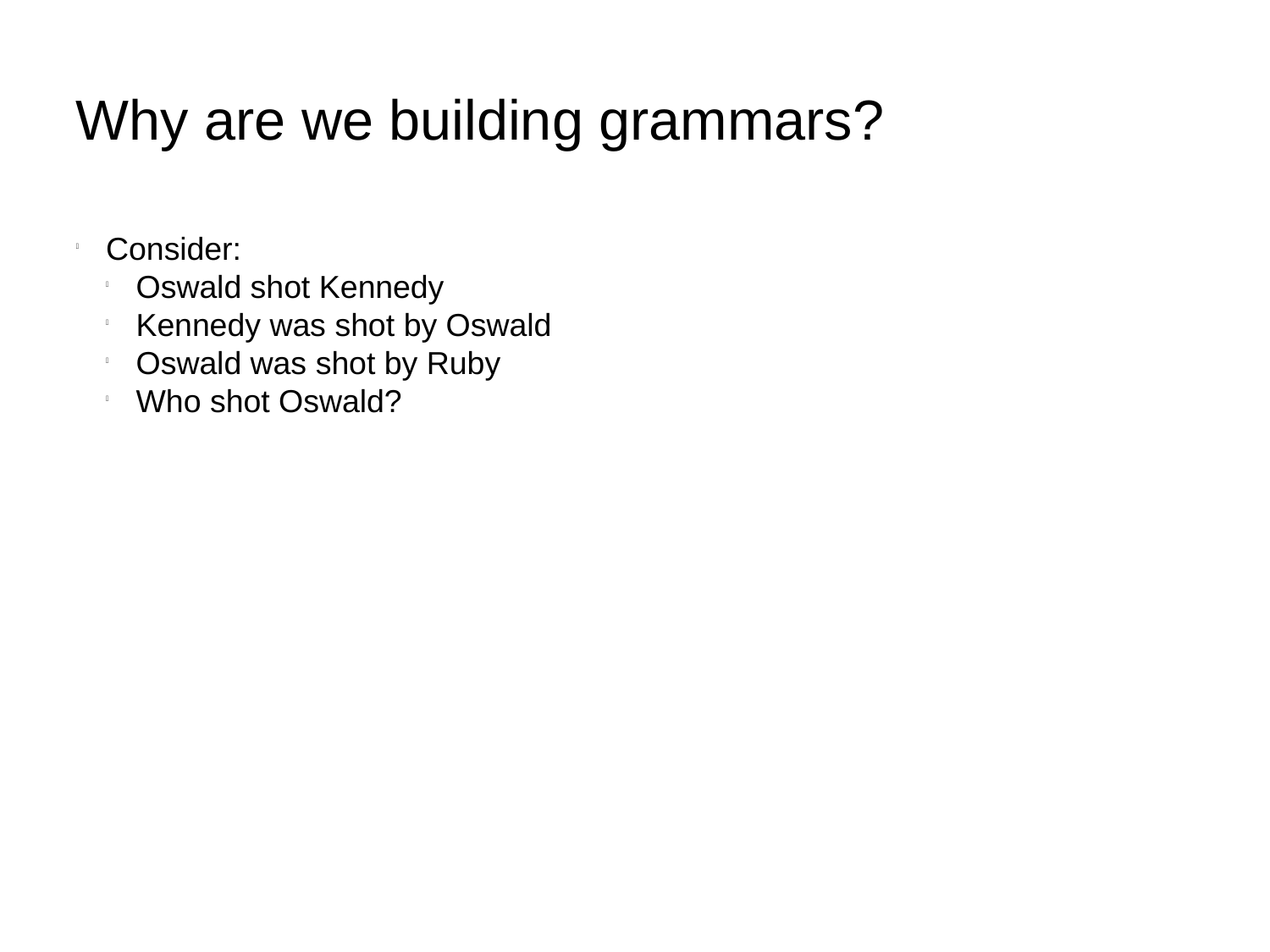

Why are we building grammars?
Consider:
Oswald shot Kennedy
Kennedy was shot by Oswald
Oswald was shot by Ruby
Who shot Oswald?